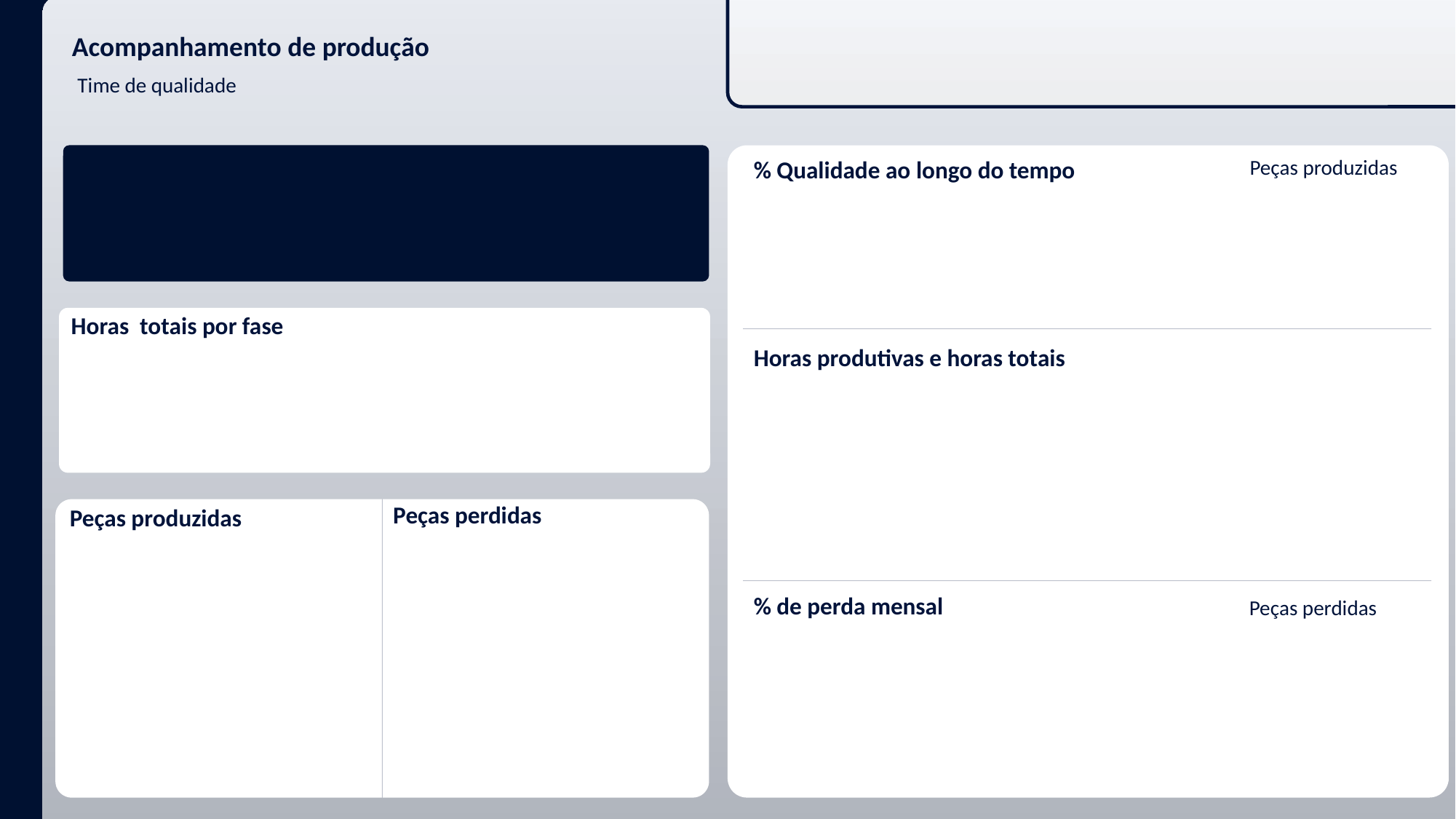

Acompanhamento de produção
Time de qualidade

Peças produzidas
% Qualidade ao longo do tempo
Horas  totais por fase

Horas produtivas e horas totais

Peças perdidas
Peças produzidas

% de perda mensal
Peças perdidas